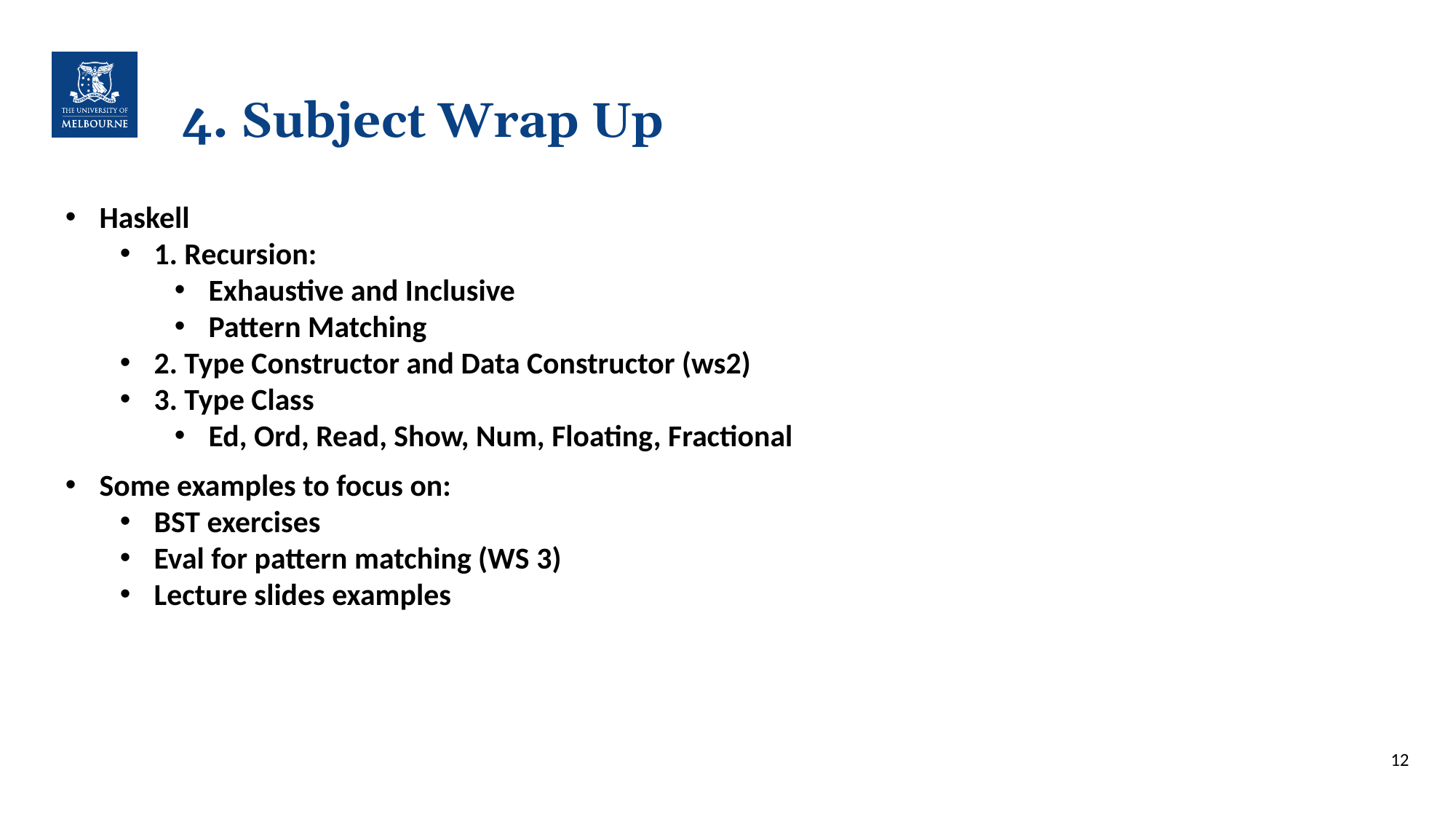

# 4. Subject Wrap Up
Haskell
1. Recursion:
Exhaustive and Inclusive
Pattern Matching
2. Type Constructor and Data Constructor (ws2)
3. Type Class
Ed, Ord, Read, Show, Num, Floating, Fractional
Some examples to focus on:
BST exercises
Eval for pattern matching (WS 3)
Lecture slides examples
12